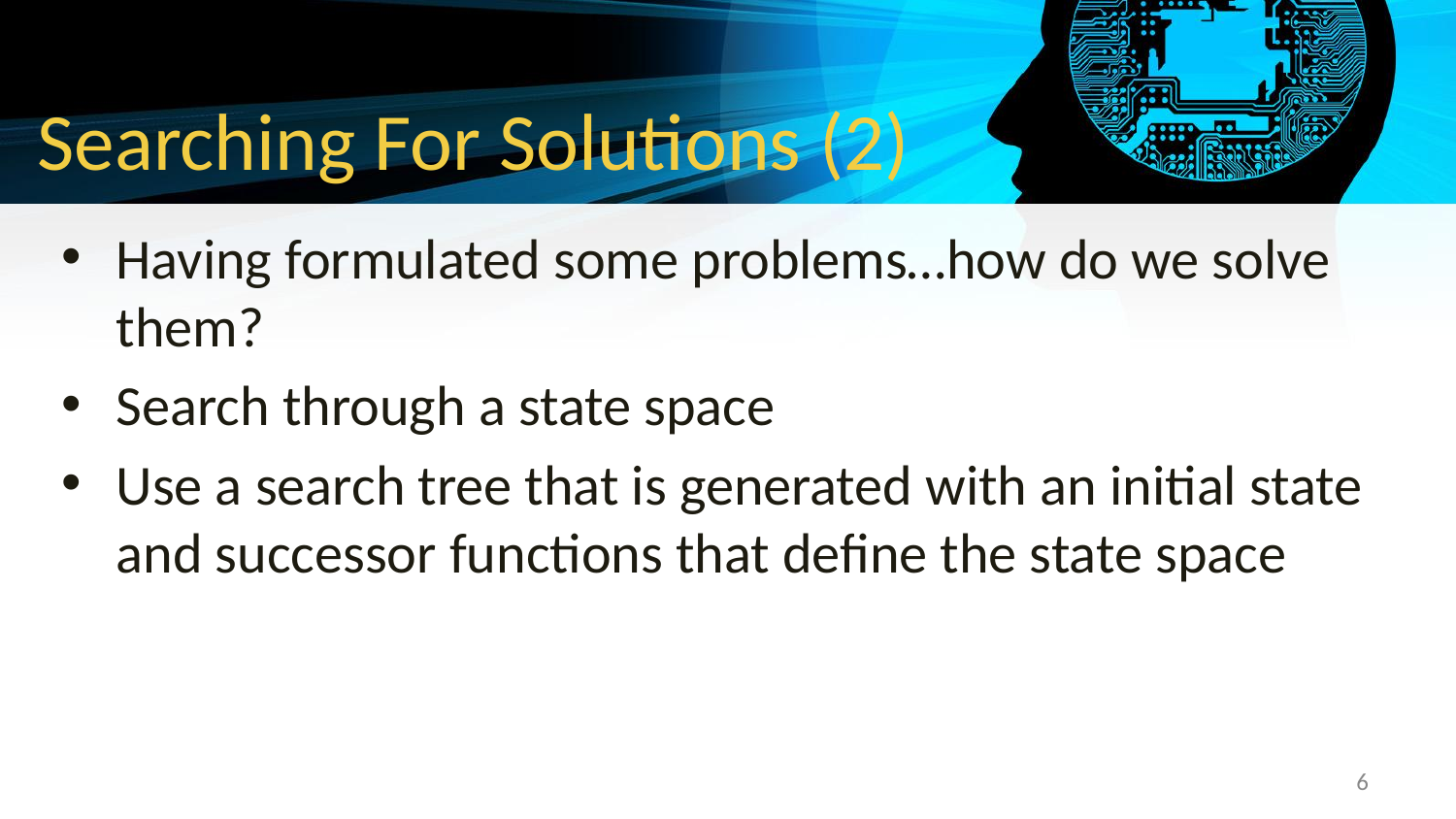

# Searching For Solutions (2)
Having formulated some problems…how do we solve them?
Search through a state space
Use a search tree that is generated with an initial state and successor functions that define the state space
6